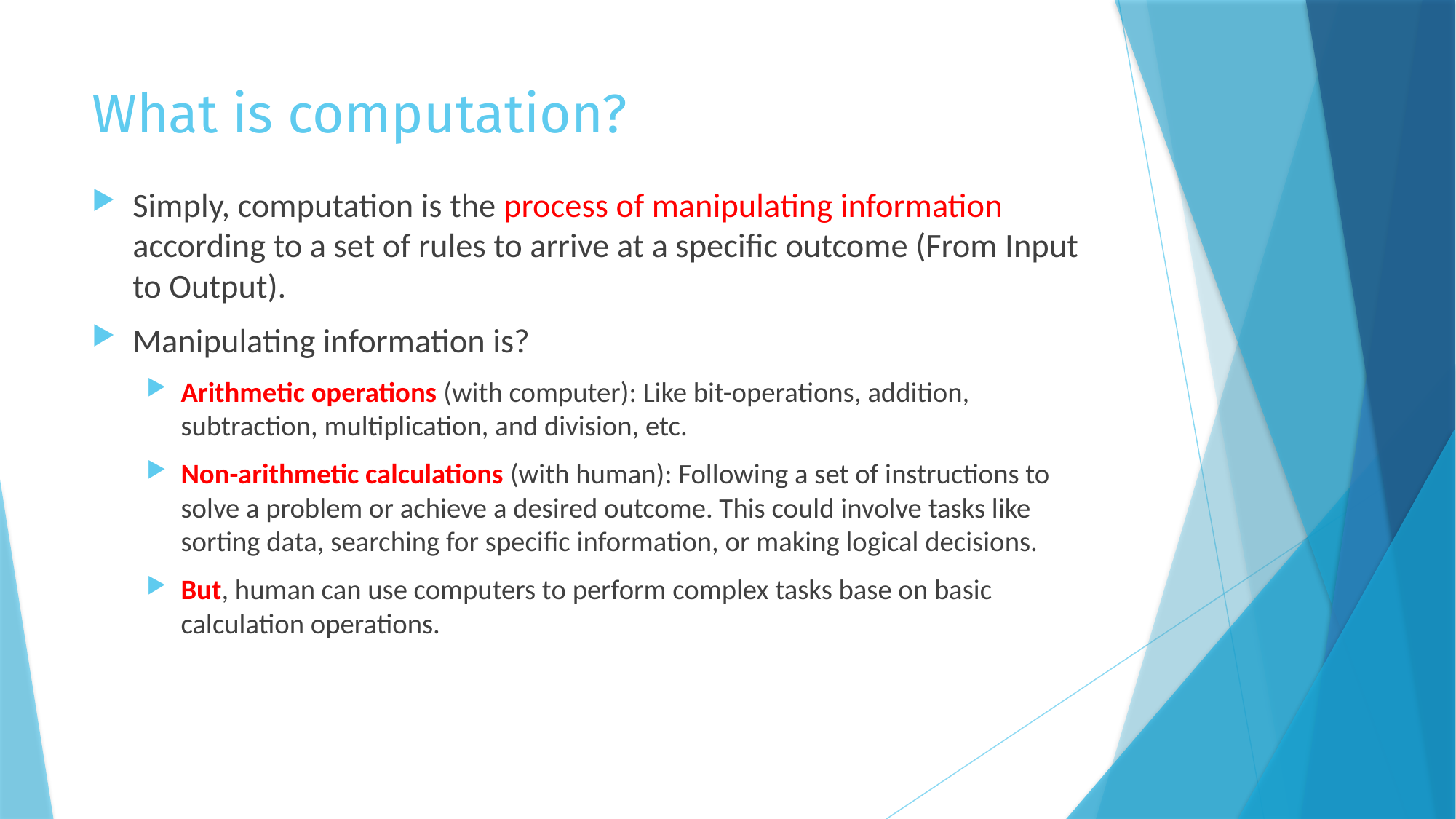

# What is computation?
Simply, computation is the process of manipulating information according to a set of rules to arrive at a specific outcome (From Input to Output).
Manipulating information is?
Arithmetic operations (with computer): Like bit-operations, addition, subtraction, multiplication, and division, etc.
Non-arithmetic calculations (with human): Following a set of instructions to solve a problem or achieve a desired outcome. This could involve tasks like sorting data, searching for specific information, or making logical decisions.
But, human can use computers to perform complex tasks base on basic calculation operations.